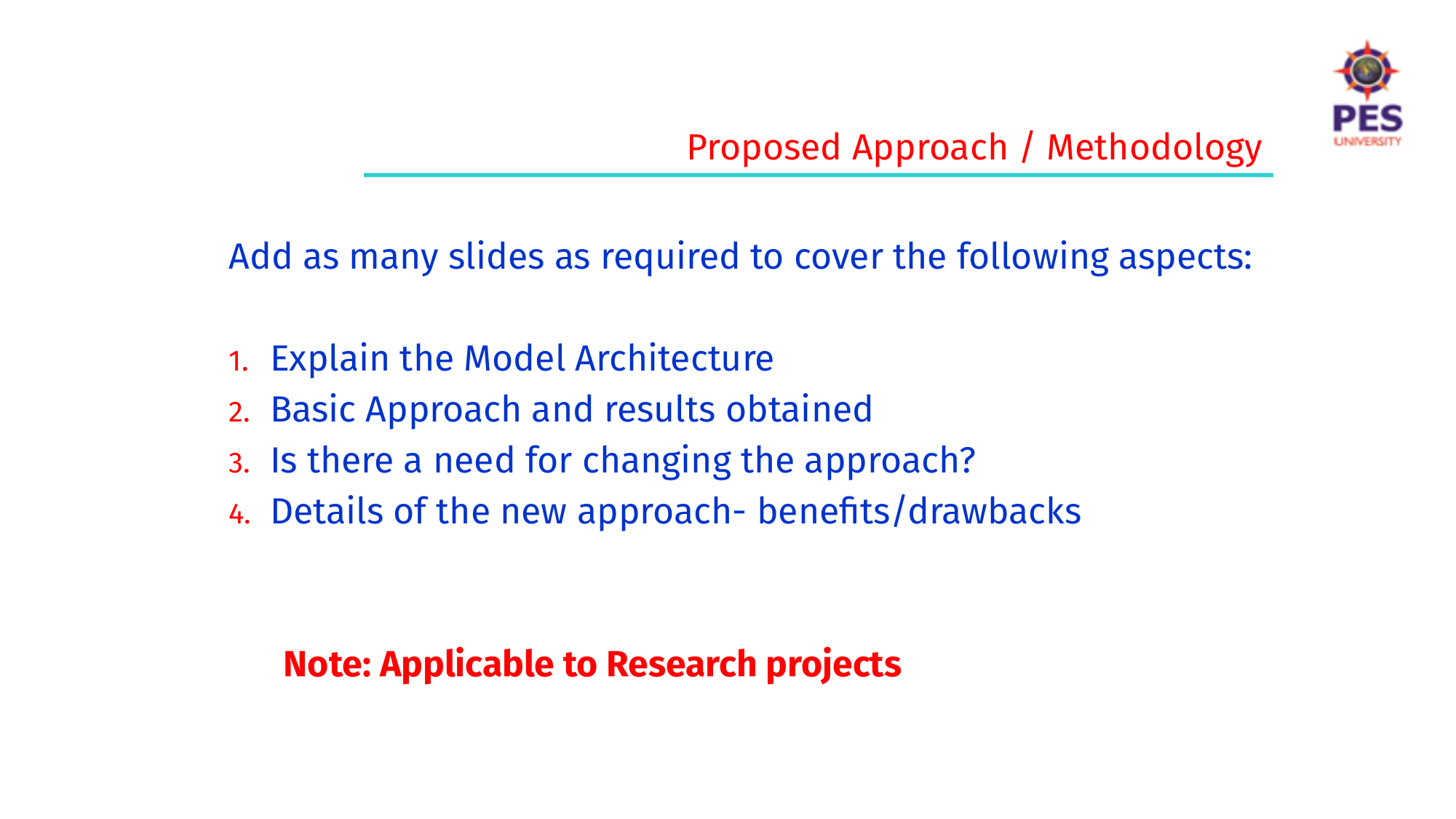

Proposed Approach / Methodology

Add as many slides as required to cover the following aspects:

Explain the Model Architecture
Basic Approach and results obtained
Is there a need for changing the approach?
Details of the new approach- benefits/drawbacks

Note: Applicable to Research projects